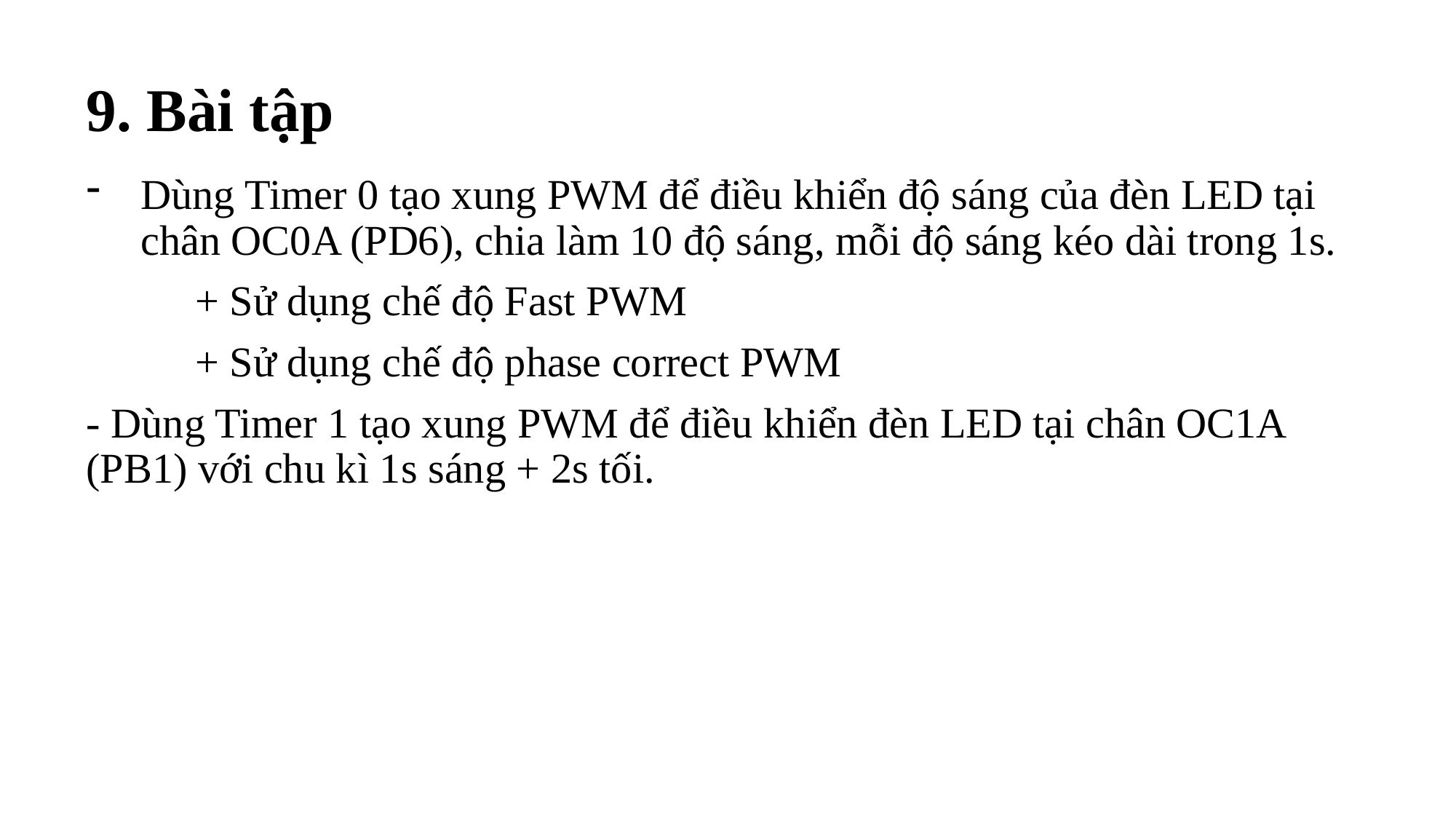

9. Bài tập
Dùng Timer 0 tạo xung PWM để điều khiển độ sáng của đèn LED tại chân OC0A (PD6), chia làm 10 độ sáng, mỗi độ sáng kéo dài trong 1s.
	+ Sử dụng chế độ Fast PWM
	+ Sử dụng chế độ phase correct PWM
- Dùng Timer 1 tạo xung PWM để điều khiển đèn LED tại chân OC1A (PB1) với chu kì 1s sáng + 2s tối.